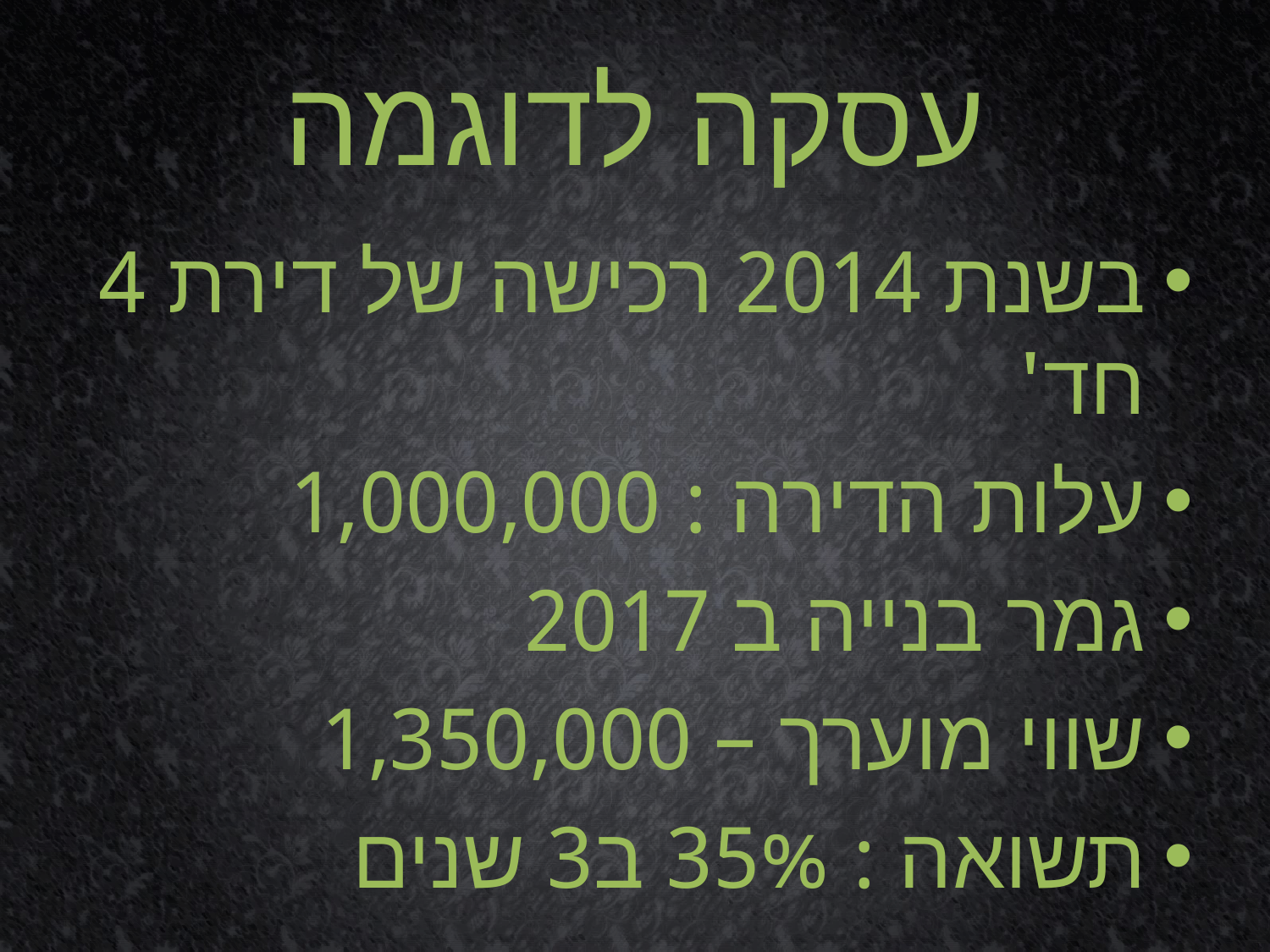

# עסקה לדוגמה
בשנת 2014 רכישה של דירת 4 חד'
עלות הדירה : 1,000,000
גמר בנייה ב 2017
שווי מוערך – 1,350,000
תשואה : 35% ב3 שנים